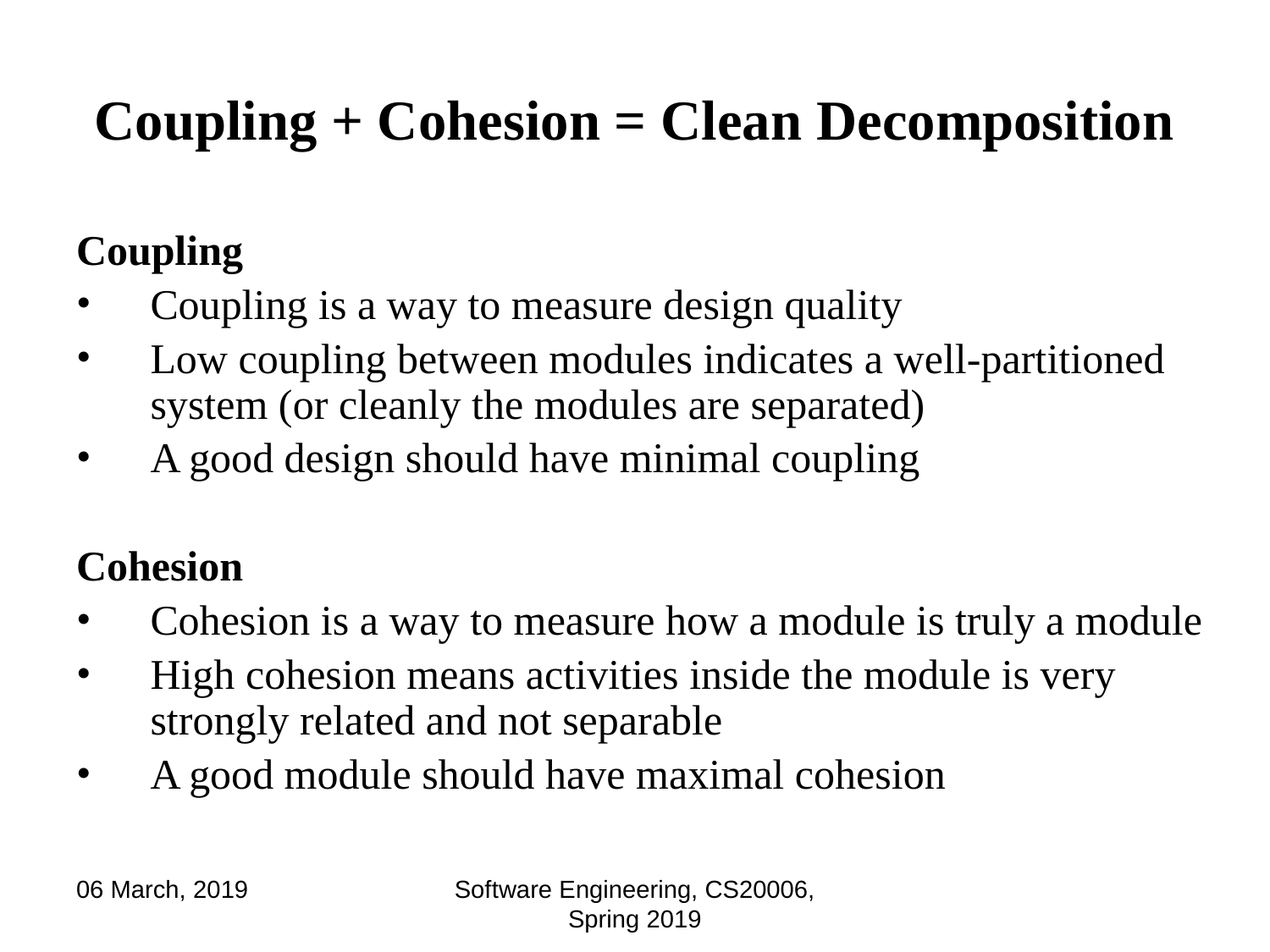

# Coupling + Cohesion = Clean Decomposition
Coupling
Coupling is a way to measure design quality
Low coupling between modules indicates a well-partitioned system (or cleanly the modules are separated)
A good design should have minimal coupling

Cohesion
Cohesion is a way to measure how a module is truly a module
High cohesion means activities inside the module is very strongly related and not separable
A good module should have maximal cohesion
06 March, 2019
Software Engineering, CS20006, Spring 2019